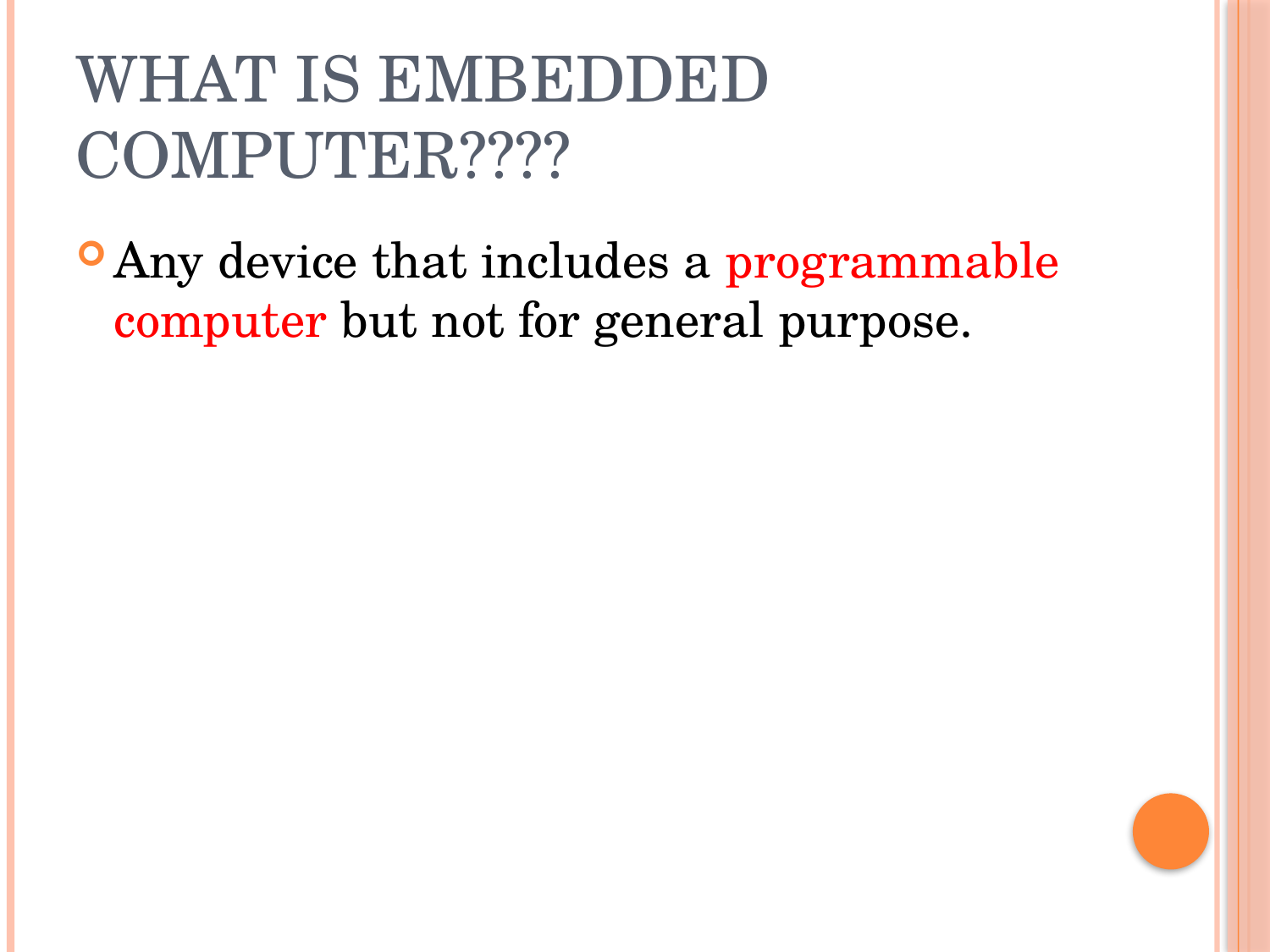

# What is embedded computer????
Any device that includes a programmable computer but not for general purpose.